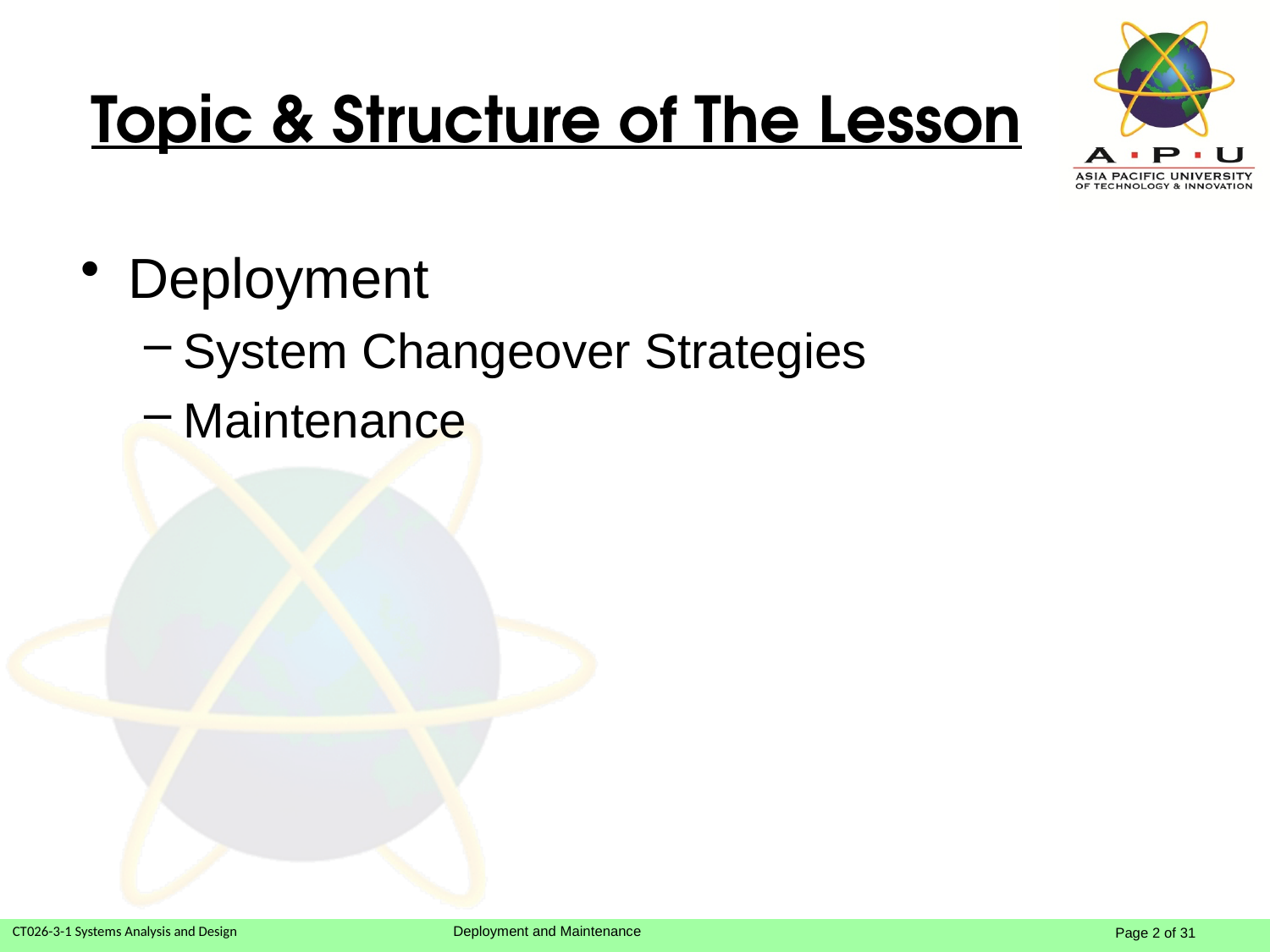

# Topic & Structure of The Lesson
Deployment
System Changeover Strategies
Maintenance